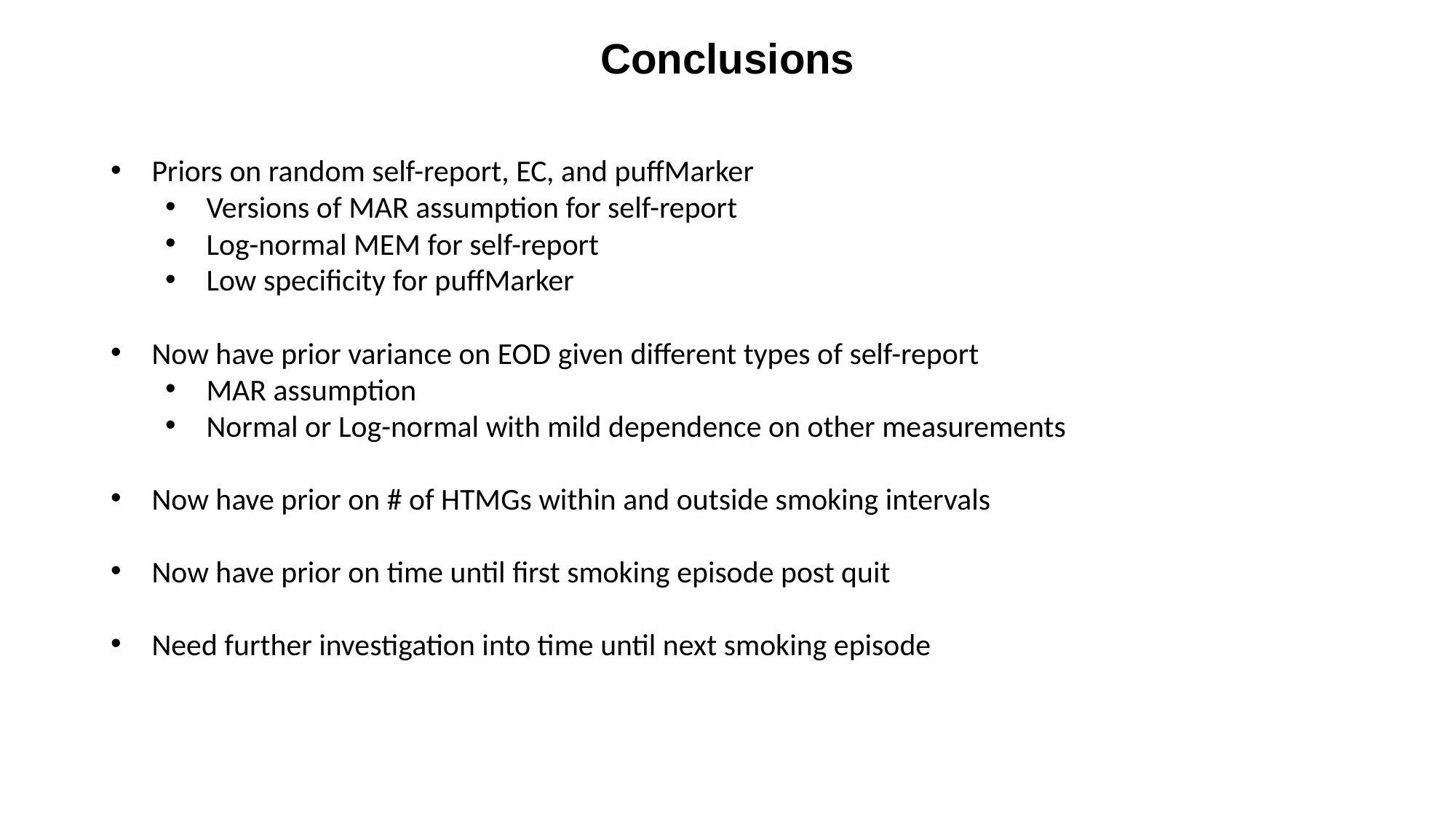

Conclusions
Priors on random self-report, EC, and puffMarker
Versions of MAR assumption for self-report
Log-normal MEM for self-report
Low specificity for puffMarker

Now have prior variance on EOD given different types of self-report
MAR assumption
Normal or Log-normal with mild dependence on other measurements

Now have prior on # of HTMGs within and outside smoking intervals

Now have prior on time until first smoking episode post quit

Need further investigation into time until next smoking episode